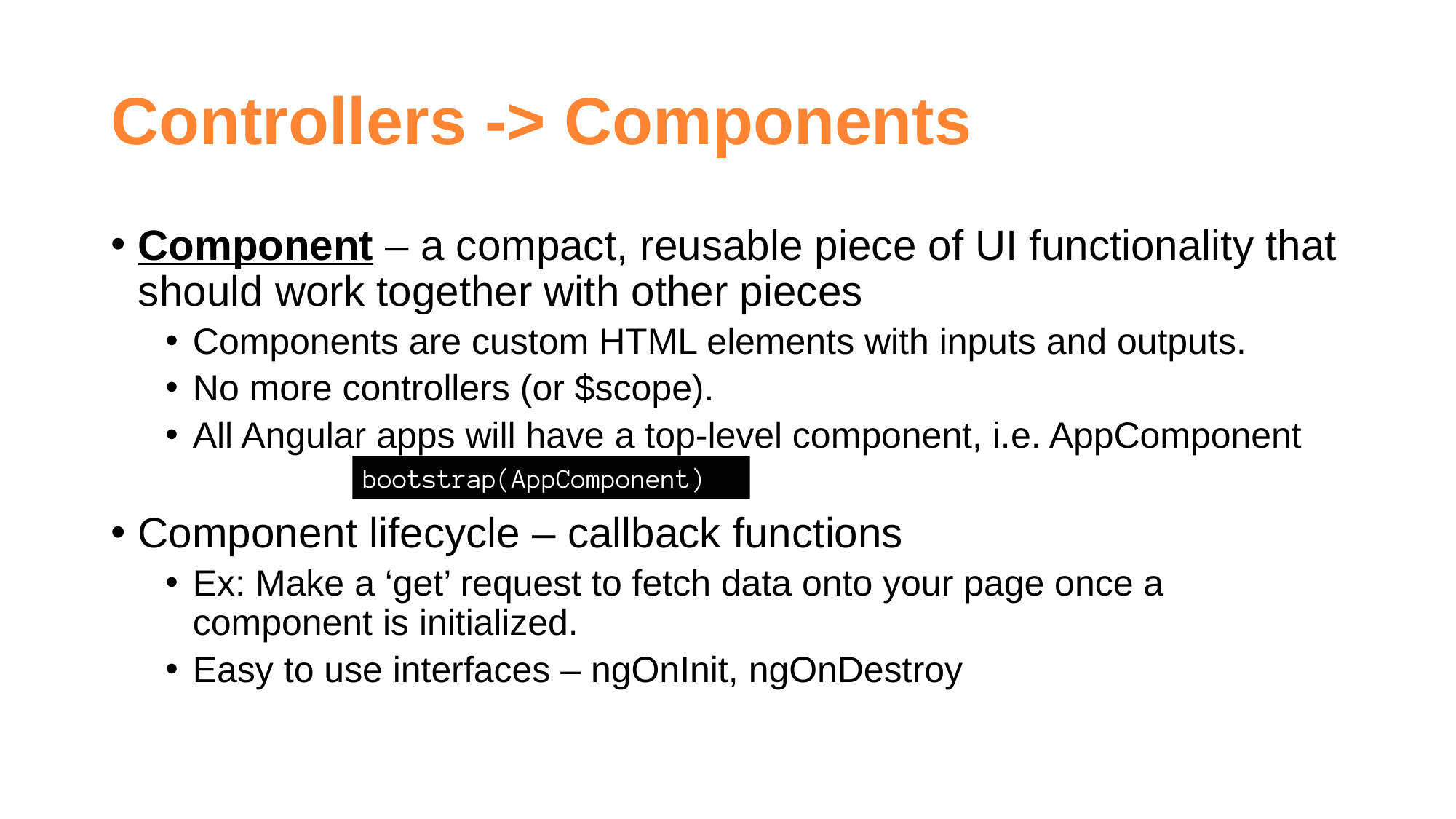

# Controllers -> Components
Component – a compact, reusable piece of UI functionality that should work together with other pieces
Components are custom HTML elements with inputs and outputs.
No more controllers (or $scope).
All Angular apps will have a top-level component, i.e. AppComponent

Component lifecycle – callback functions
Ex: Make a ‘get’ request to fetch data onto your page once a component is initialized.
Easy to use interfaces – ngOnInit, ngOnDestroy

bootstrap(AppComponent)